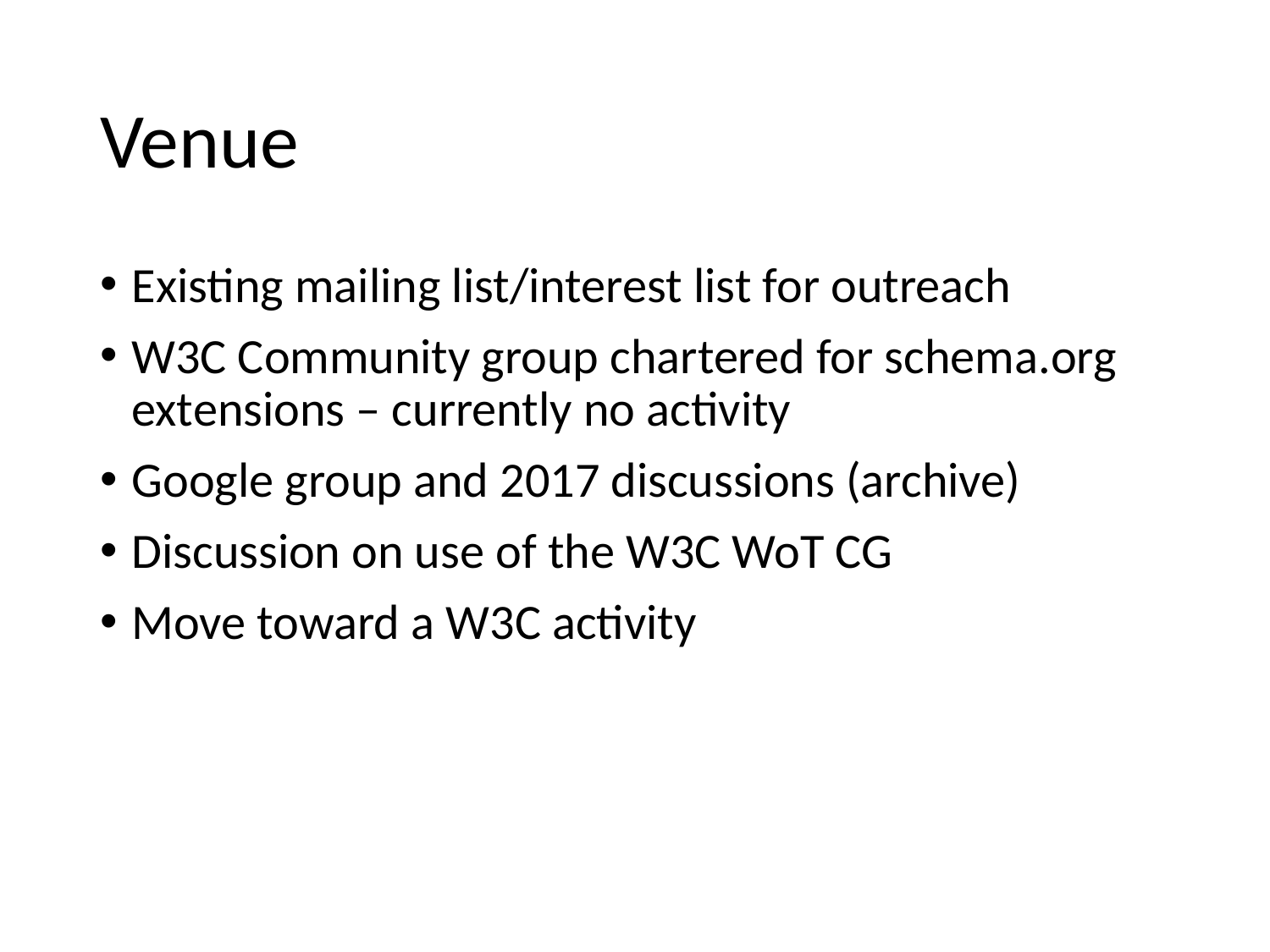

# Venue
Existing mailing list/interest list for outreach
W3C Community group chartered for schema.org extensions – currently no activity
Google group and 2017 discussions (archive)
Discussion on use of the W3C WoT CG
Move toward a W3C activity